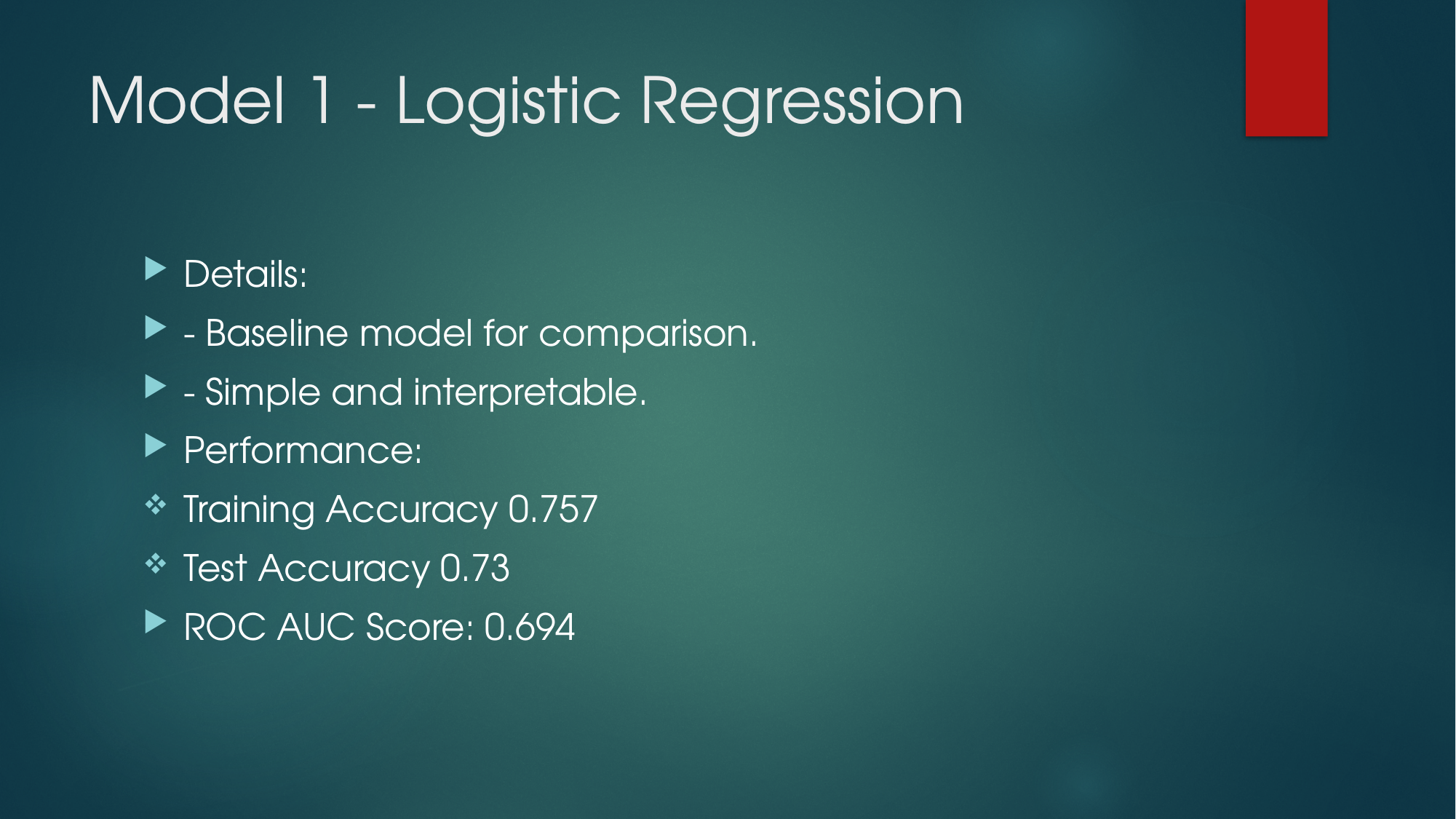

# Model 1 - Logistic Regression
Details:
- Baseline model for comparison.
- Simple and interpretable.
Performance:
Training Accuracy 0.757
Test Accuracy 0.73
ROC AUC Score: 0.694